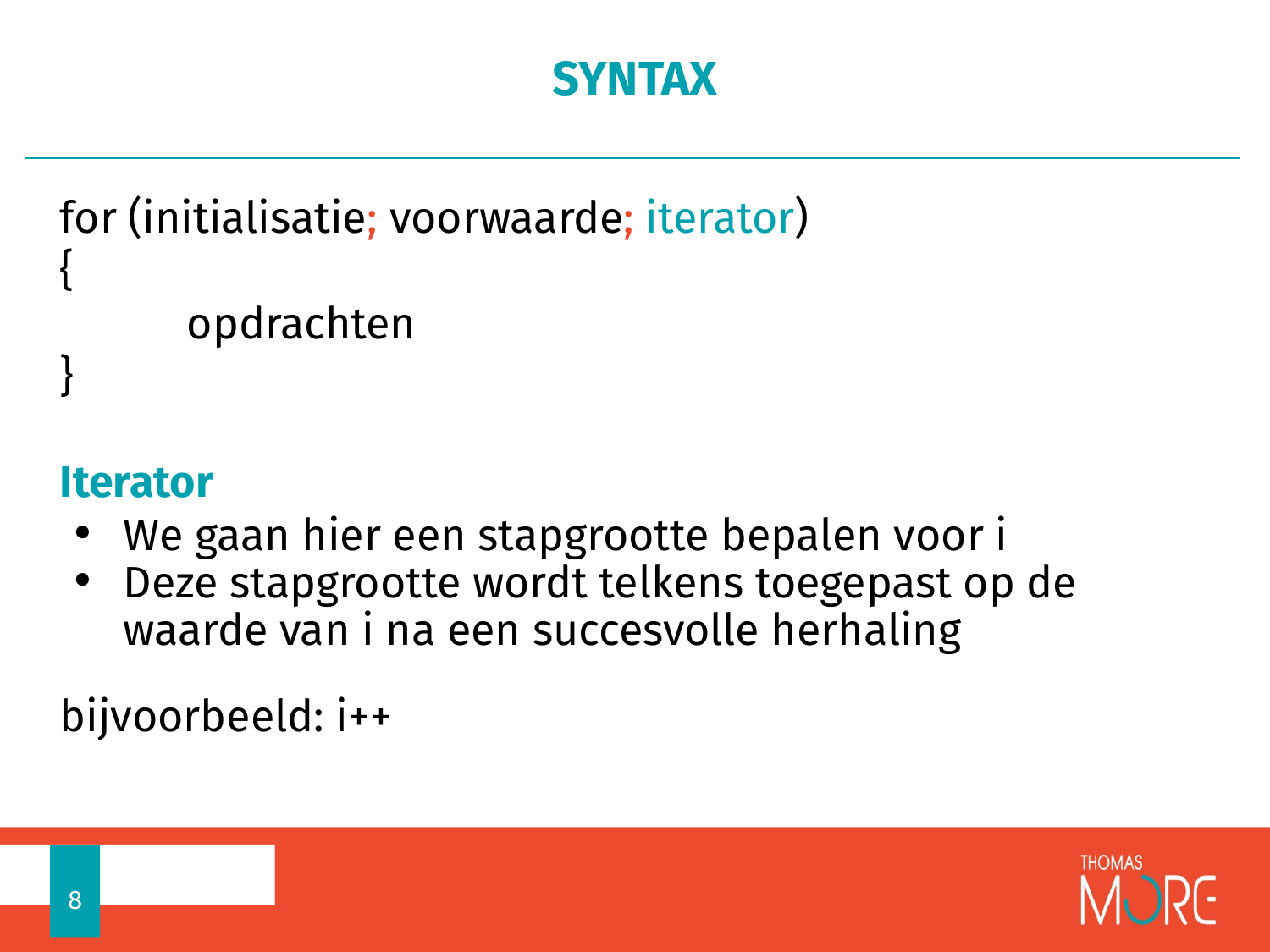

# SYNTAX
for (initialisatie; voorwaarde; iterator)
{
	opdrachten
}

Iterator
We gaan hier een stapgrootte bepalen voor i
Deze stapgrootte wordt telkens toegepast op de waarde van i na een succesvolle herhaling

bijvoorbeeld: i++

8